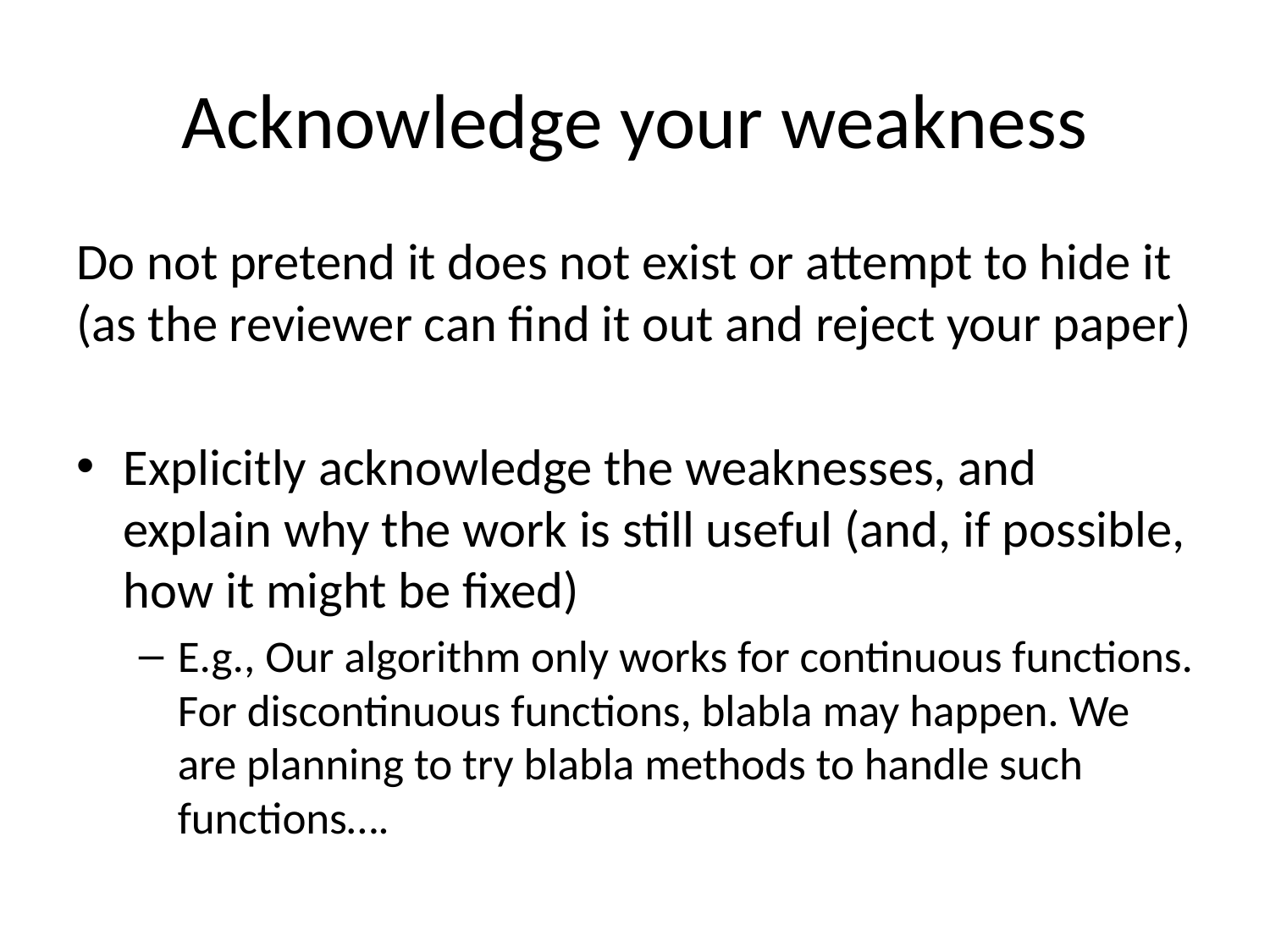

# Acknowledge your weakness
Do not pretend it does not exist or attempt to hide it (as the reviewer can find it out and reject your paper)

Explicitly acknowledge the weaknesses, and explain why the work is still useful (and, if possible, how it might be fixed)
E.g., Our algorithm only works for continuous functions. For discontinuous functions, blabla may happen. We are planning to try blabla methods to handle such functions….